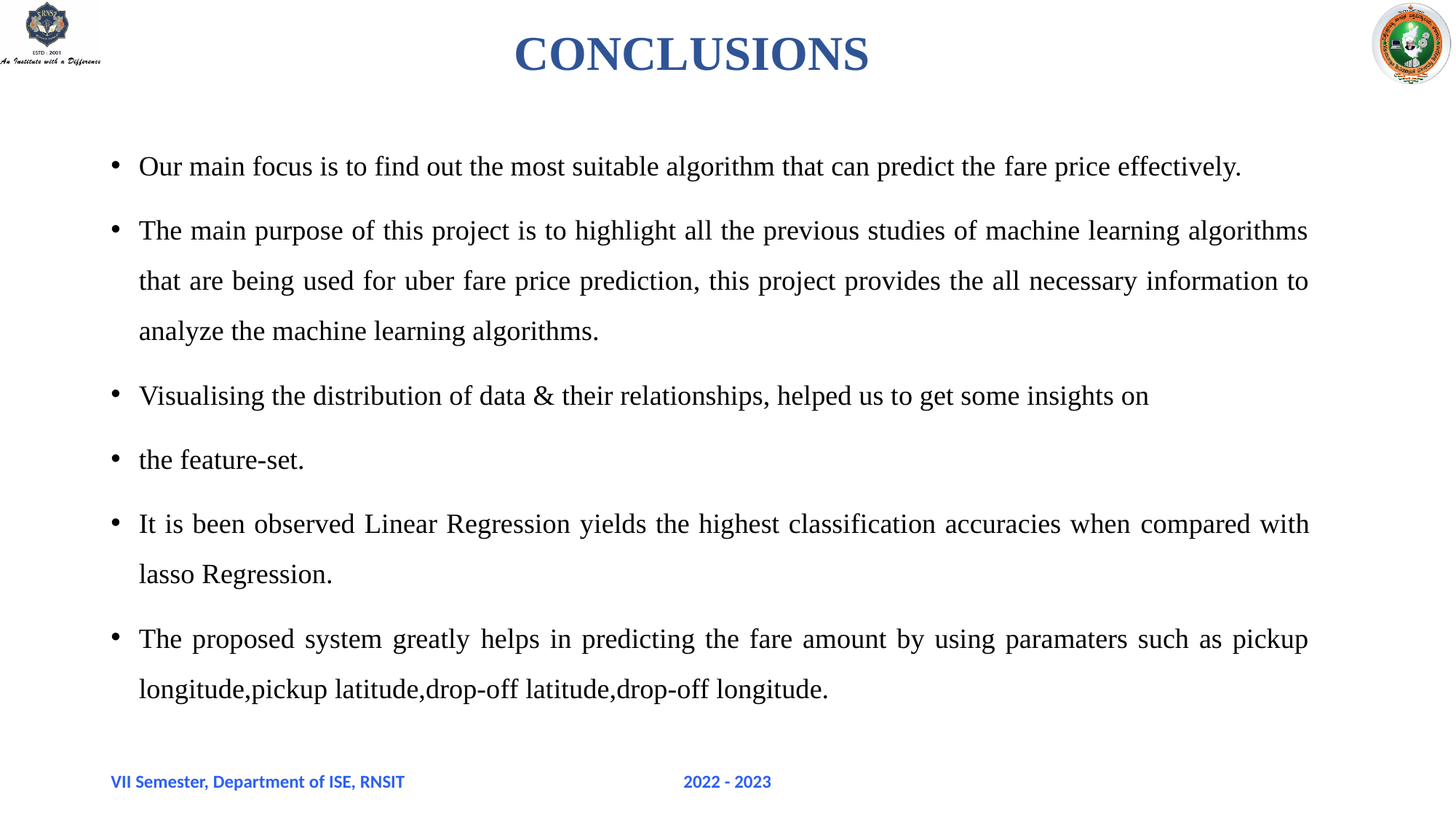

# CONCLUSIONS
Our main focus is to find out the most suitable algorithm that can predict the fare price effectively.
The main purpose of this project is to highlight all the previous studies of machine learning algorithms that are being used for uber fare price prediction, this project provides the all necessary information to analyze the machine learning algorithms.
Visualising the distribution of data & their relationships, helped us to get some insights on
the feature-set.
It is been observed Linear Regression yields the highest classification accuracies when compared with lasso Regression.
The proposed system greatly helps in predicting the fare amount by using paramaters such as pickup longitude,pickup latitude,drop-off latitude,drop-off longitude.
VII Semester, Department of ISE, RNSIT
2022 - 2023
16